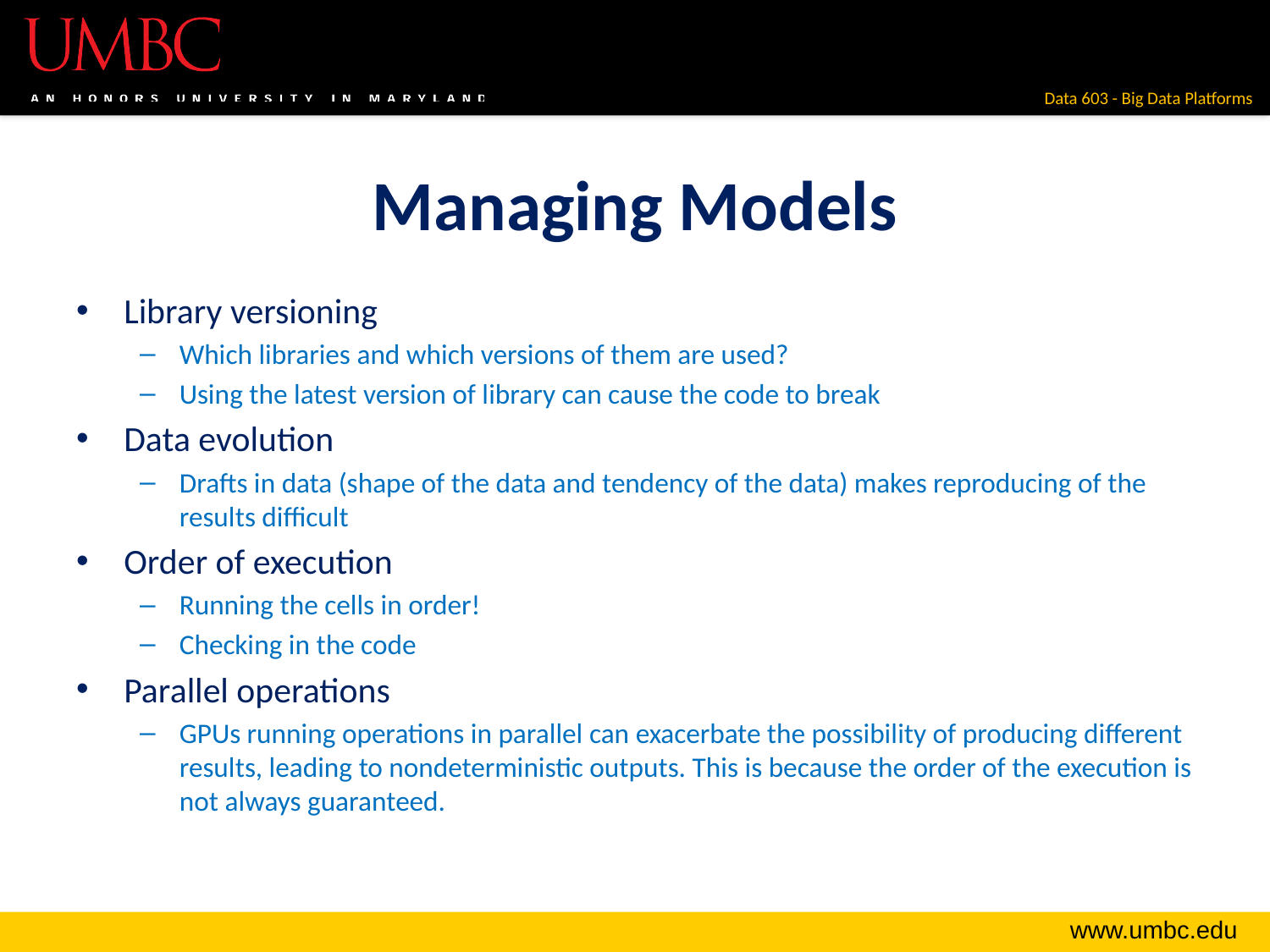

# Managing Models
Library versioning
Which libraries and which versions of them are used?
Using the latest version of library can cause the code to break
Data evolution
Drafts in data (shape of the data and tendency of the data) makes reproducing of the results difficult
Order of execution
Running the cells in order!
Checking in the code
Parallel operations
GPUs running operations in parallel can exacerbate the possibility of producing different results, leading to nondeterministic outputs. This is because the order of the execution is not always guaranteed.